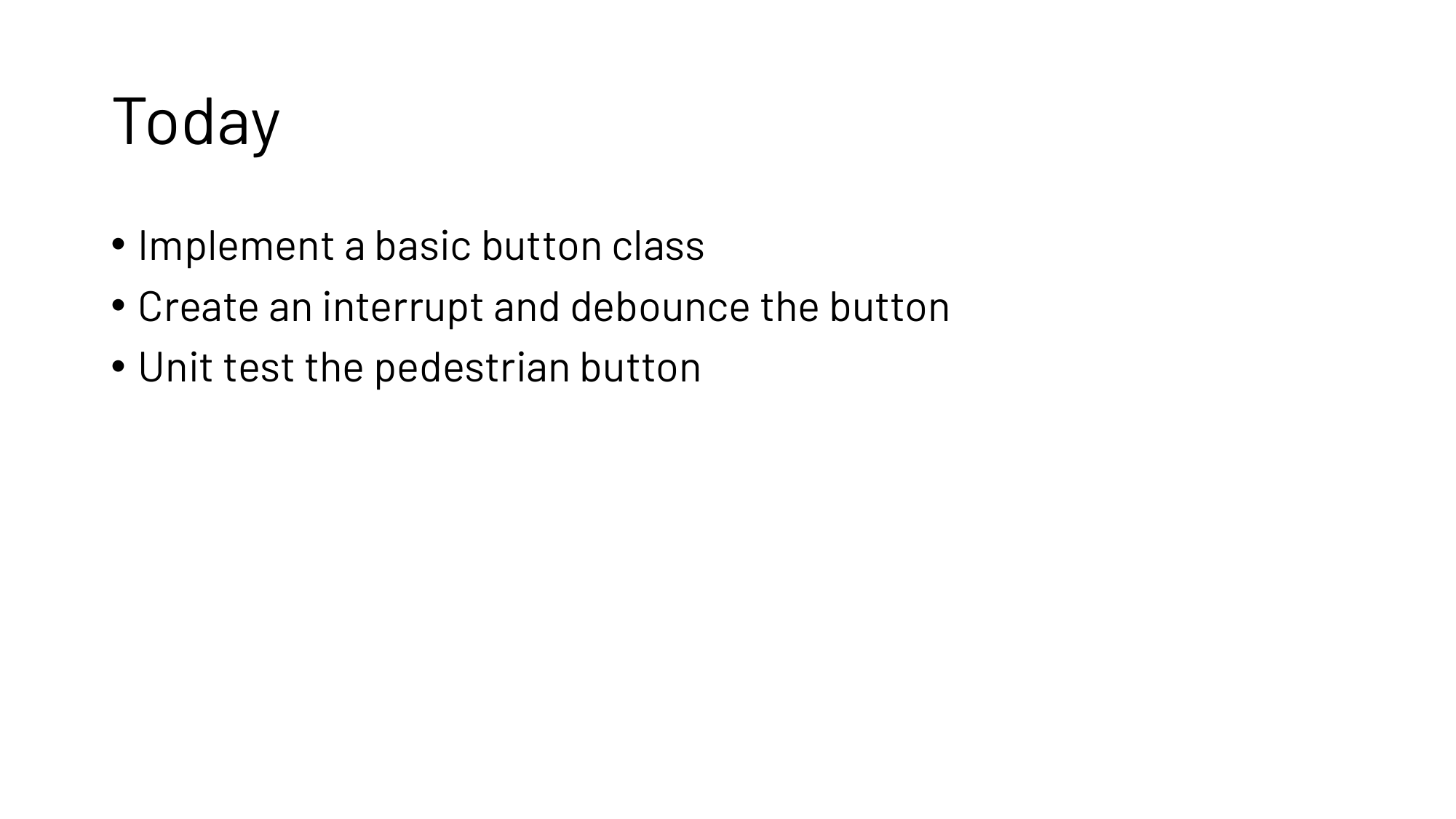

# Today
Implement a basic button class
Create an interrupt and debounce the button
Unit test the pedestrian button